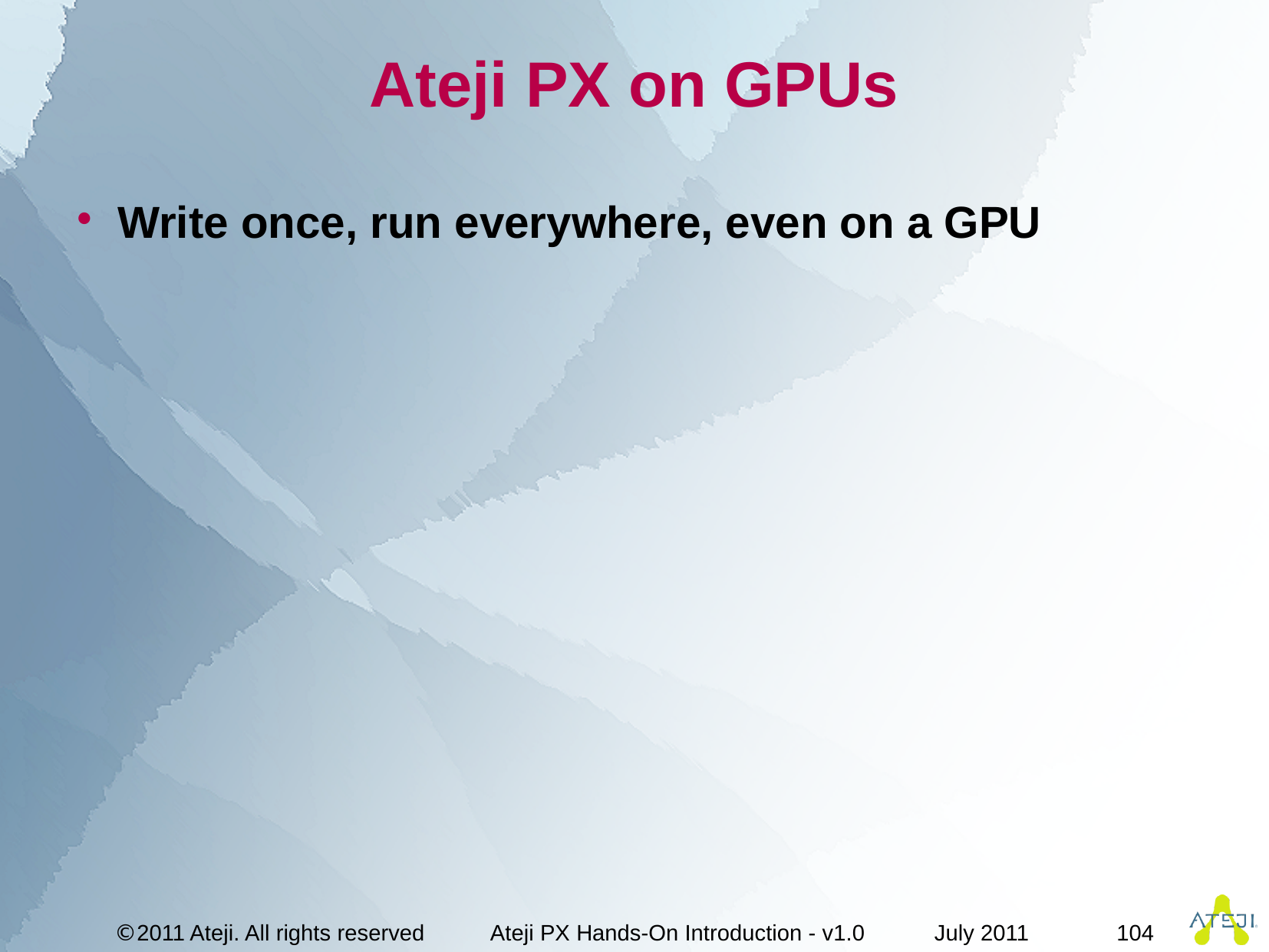

# Ateji PX on GPUs
Write once, run everywhere, even on a GPU